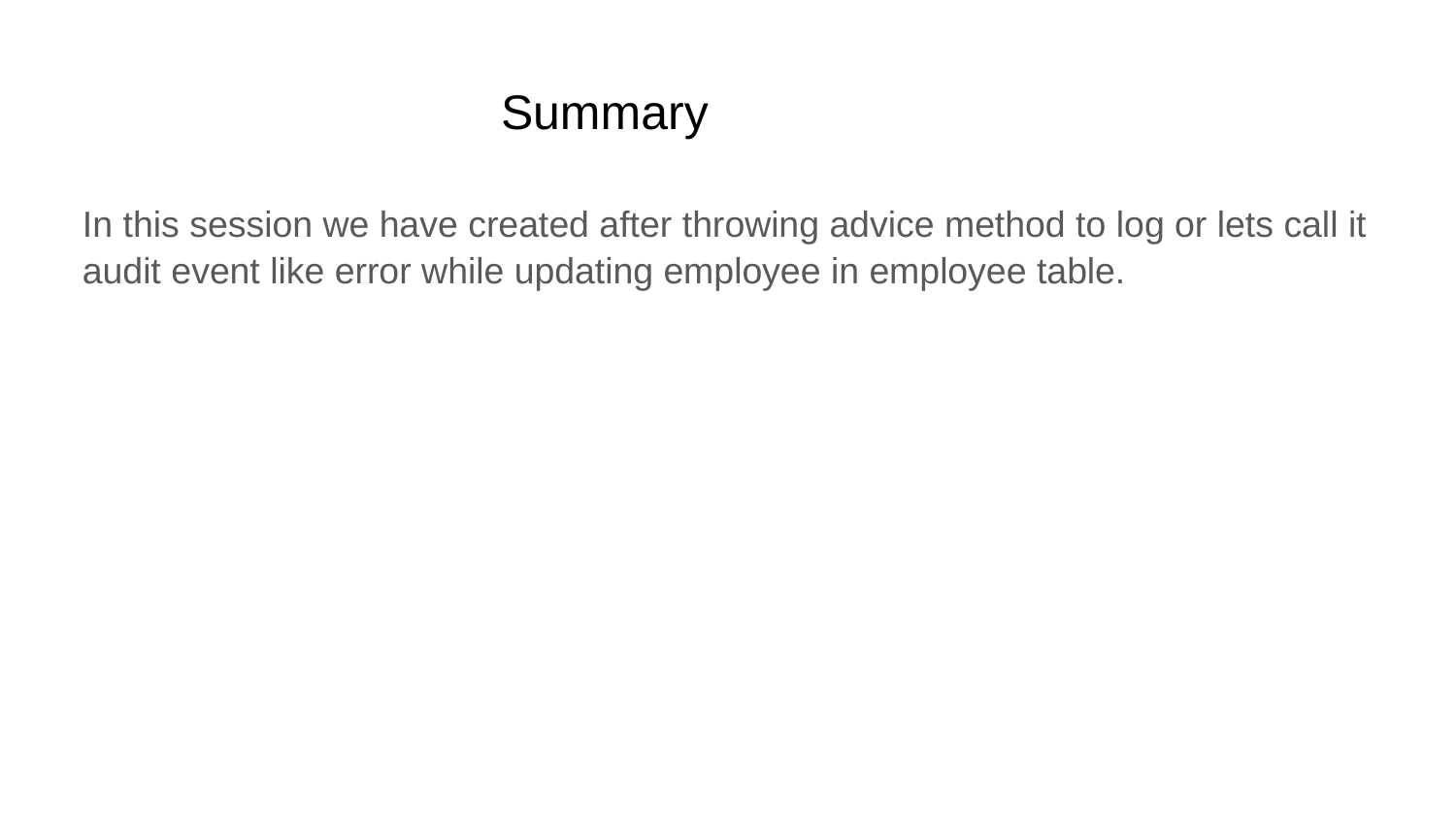

# Summary
In this session we have created after throwing advice method to log or lets call it audit event like error while updating employee in employee table.